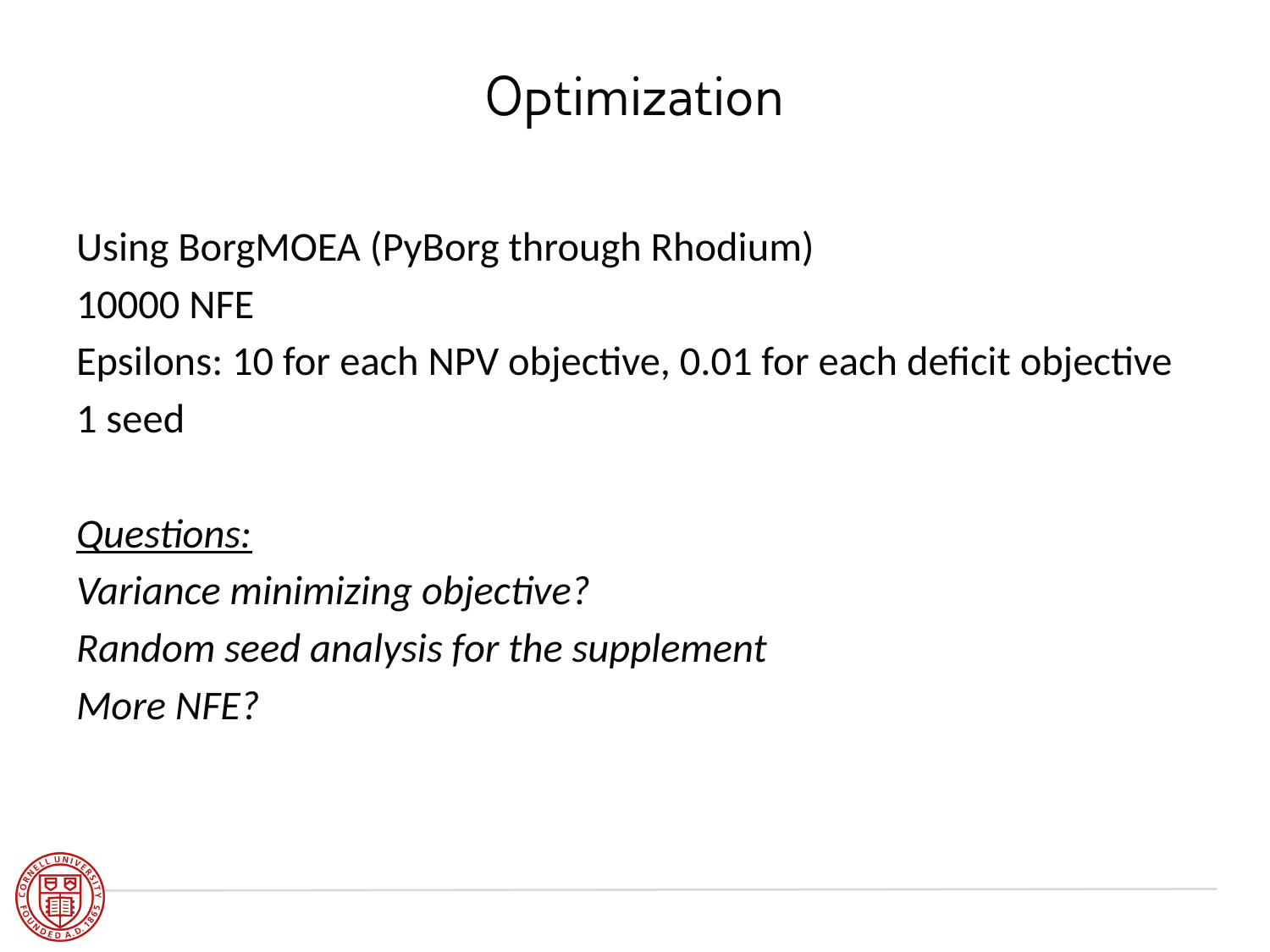

# Optimization
Using BorgMOEA (PyBorg through Rhodium)
10000 NFE
Epsilons: 10 for each NPV objective, 0.01 for each deficit objective
1 seed

Questions:
Variance minimizing objective?
Random seed analysis for the supplement
More NFE?